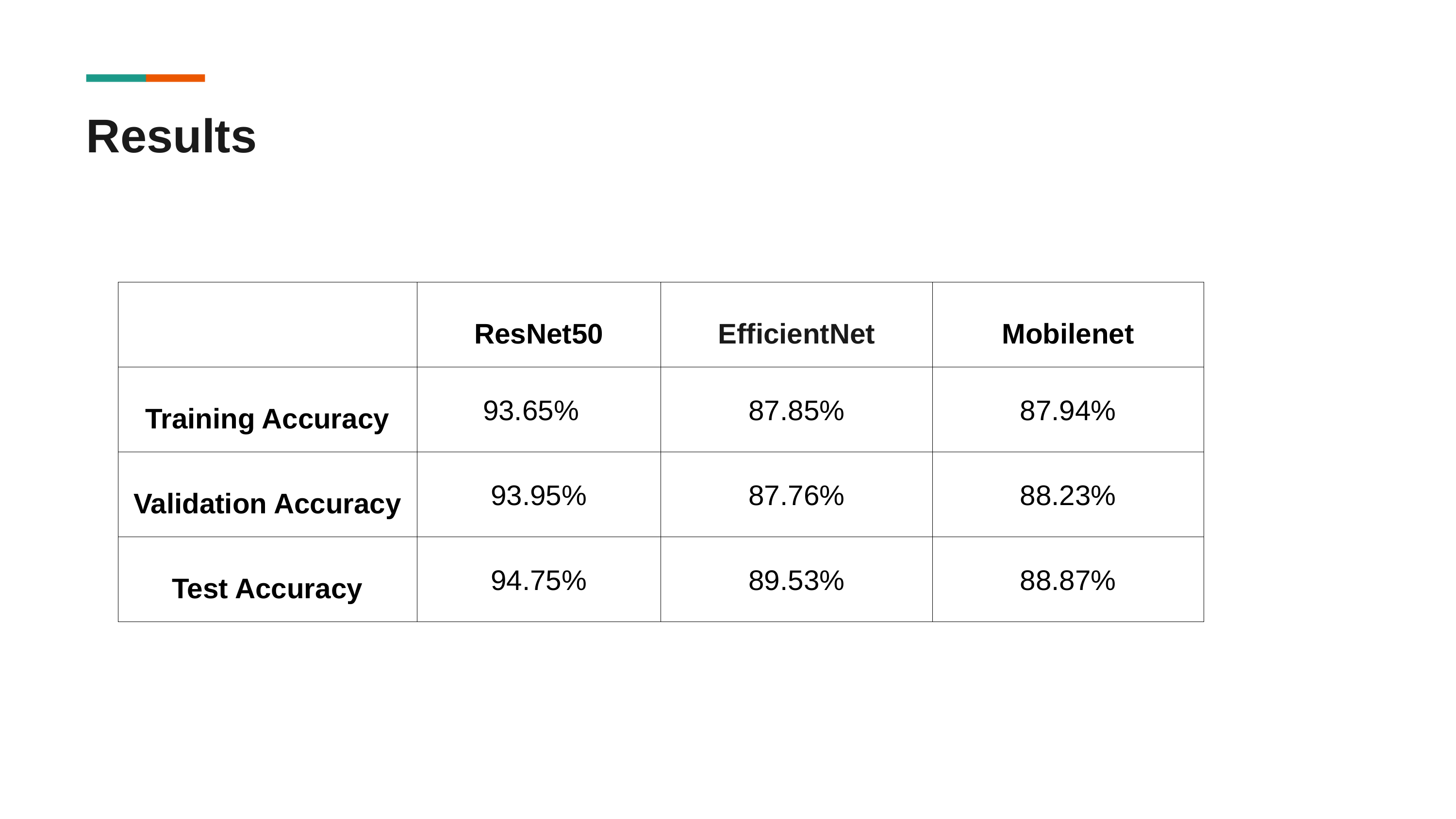

Results
|  | ResNet50 | EfficientNet | Mobilenet |
| --- | --- | --- | --- |
| Training Accuracy | 93.65%9 | 87.85% | 87.94% |
| Validation Accuracy | 93.95% | 87.76% | 88.23% |
| Test Accuracy | 94.75% | 89.53% | 88.87% |